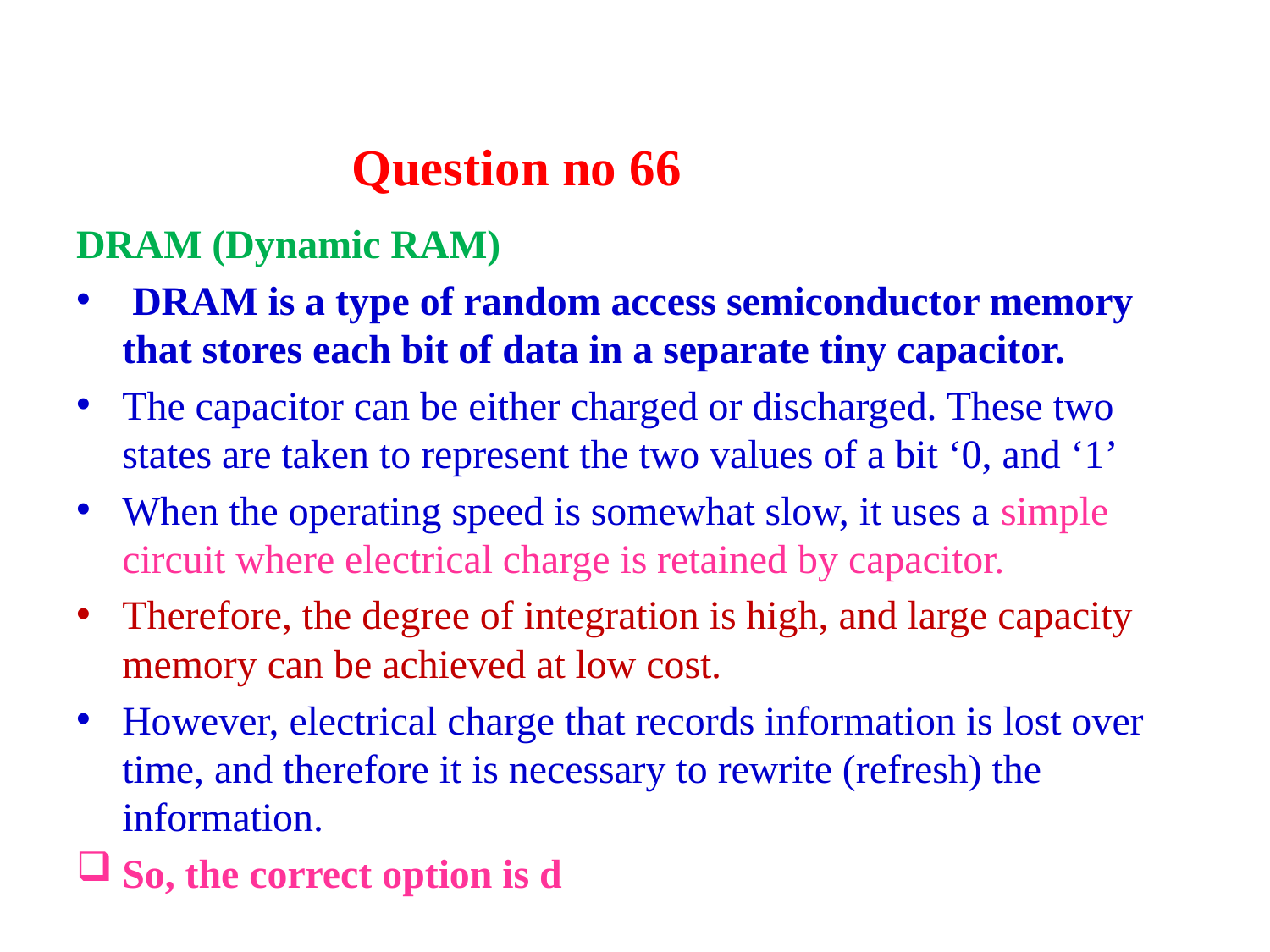

# Question no 66
DRAM (Dynamic RAM)
 DRAM is a type of random access semiconductor memory that stores each bit of data in a separate tiny capacitor.
The capacitor can be either charged or discharged. These two states are taken to represent the two values of a bit ‘0, and ‘1’
When the operating speed is somewhat slow, it uses a simple circuit where electrical charge is retained by capacitor.
Therefore, the degree of integration is high, and large capacity memory can be achieved at low cost.
However, electrical charge that records information is lost over time, and therefore it is necessary to rewrite (refresh) the information.
So, the correct option is d